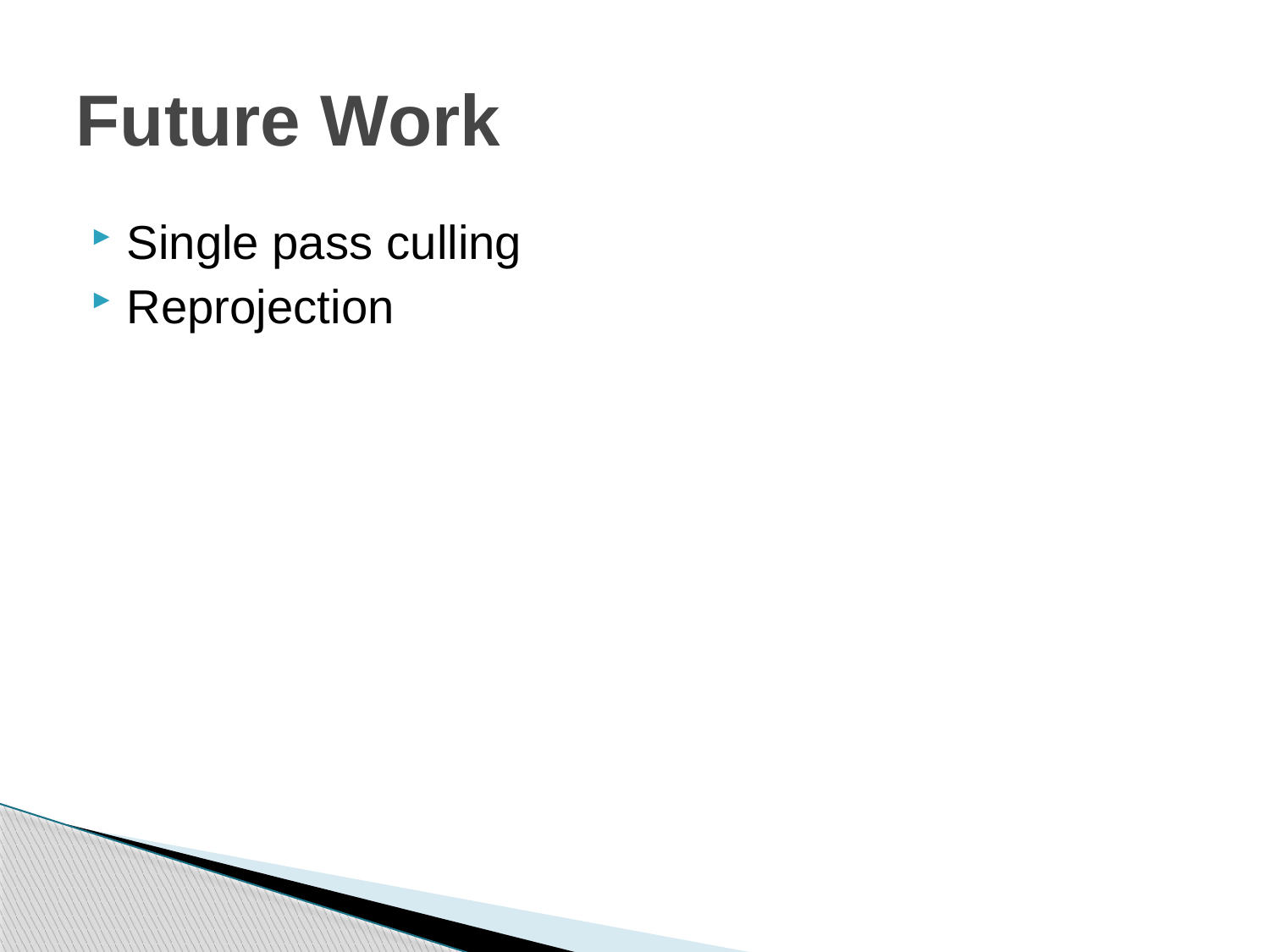

# Future Work
Single pass culling
Reprojection